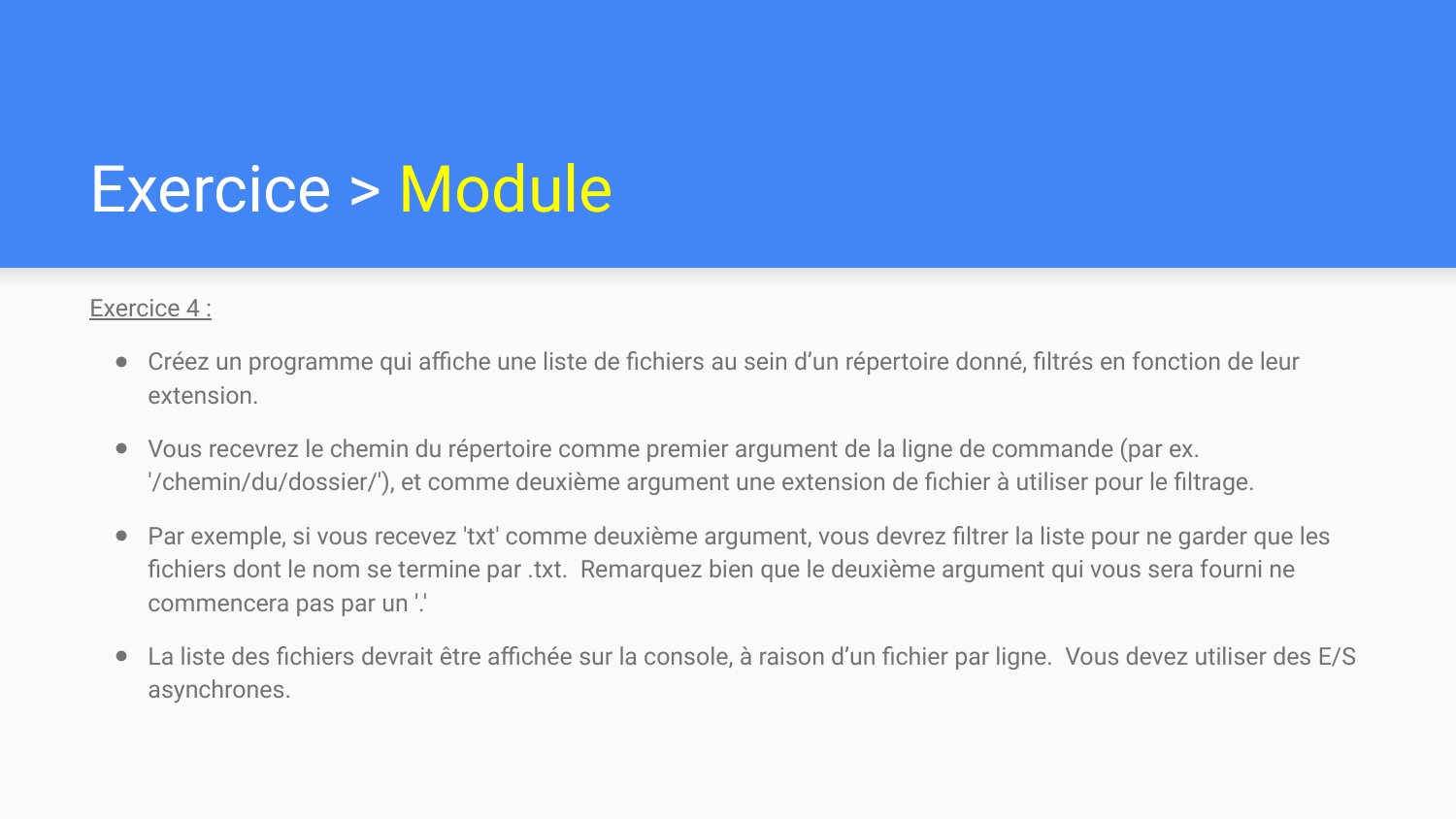

# Exercice > Module
Exercice 4 :
Créez un programme qui affiche une liste de fichiers au sein d’un répertoire donné, filtrés en fonction de leur extension.
Vous recevrez le chemin du répertoire comme premier argument de la ligne de commande (par ex. '/chemin/du/dossier/'), et comme deuxième argument une extension de fichier à utiliser pour le filtrage.
Par exemple, si vous recevez 'txt' comme deuxième argument, vous devrez filtrer la liste pour ne garder que les fichiers dont le nom se termine par .txt.  Remarquez bien que le deuxième argument qui vous sera fourni ne commencera pas par un '.'
La liste des fichiers devrait être affichée sur la console, à raison d’un fichier par ligne.  Vous devez utiliser des E/S asynchrones.